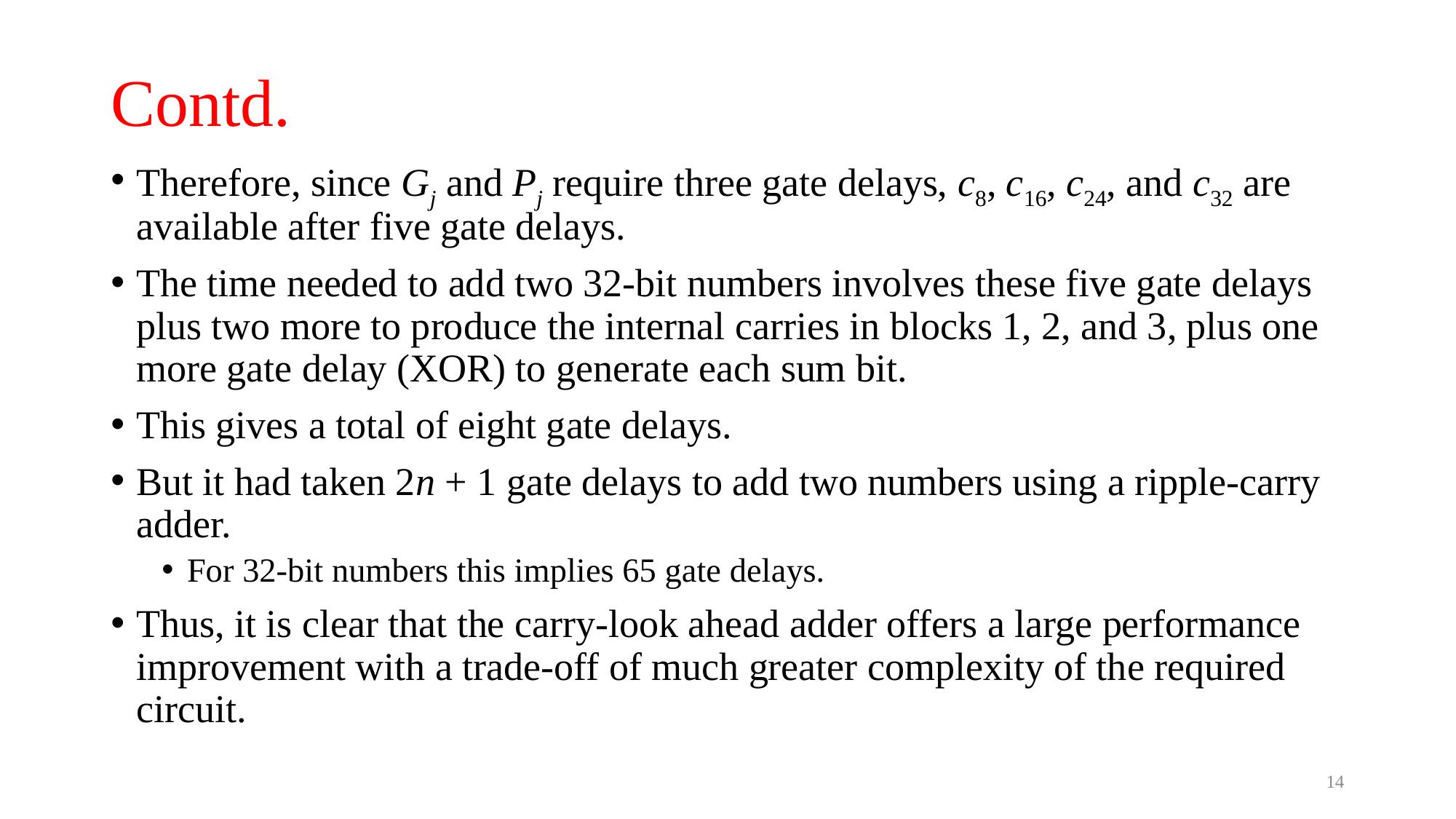

# Contd.
Therefore, since Gj and Pj require three gate delays, c8, c16, c24, and c32 are available after five gate delays.
The time needed to add two 32-bit numbers involves these five gate delays plus two more to produce the internal carries in blocks 1, 2, and 3, plus one more gate delay (XOR) to generate each sum bit.
This gives a total of eight gate delays.
But it had taken 2n + 1 gate delays to add two numbers using a ripple-carry adder.
For 32-bit numbers this implies 65 gate delays.
Thus, it is clear that the carry-look ahead adder offers a large performance improvement with a trade-off of much greater complexity of the required circuit.
14